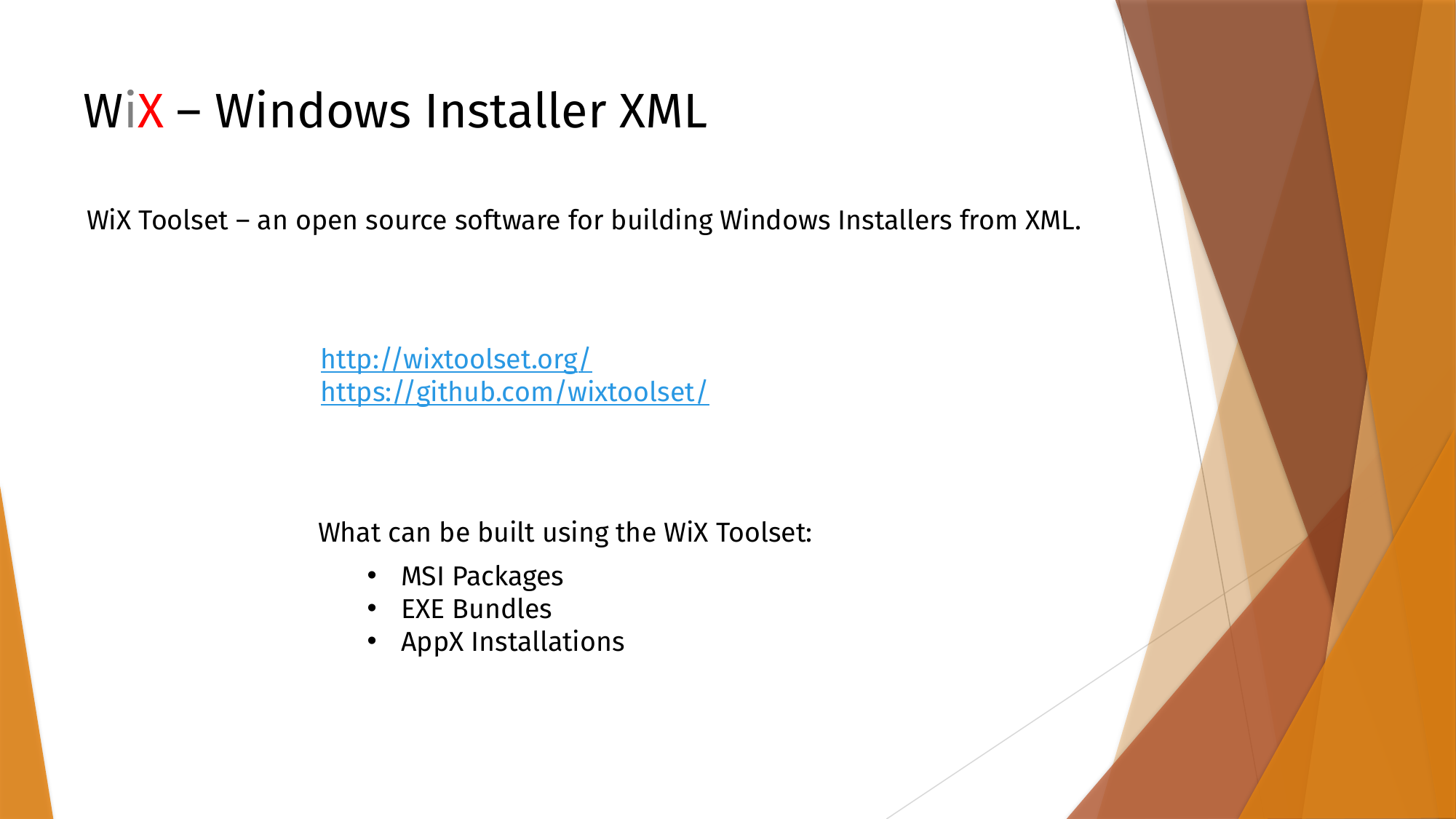

WiX – Windows Installer XML
WiX Toolset – an open source software for building Windows Installers from XML.
http://wixtoolset.org/
https://github.com/wixtoolset/
What can be built using the WiX Toolset:
MSI Packages
EXE Bundles
AppX Installations